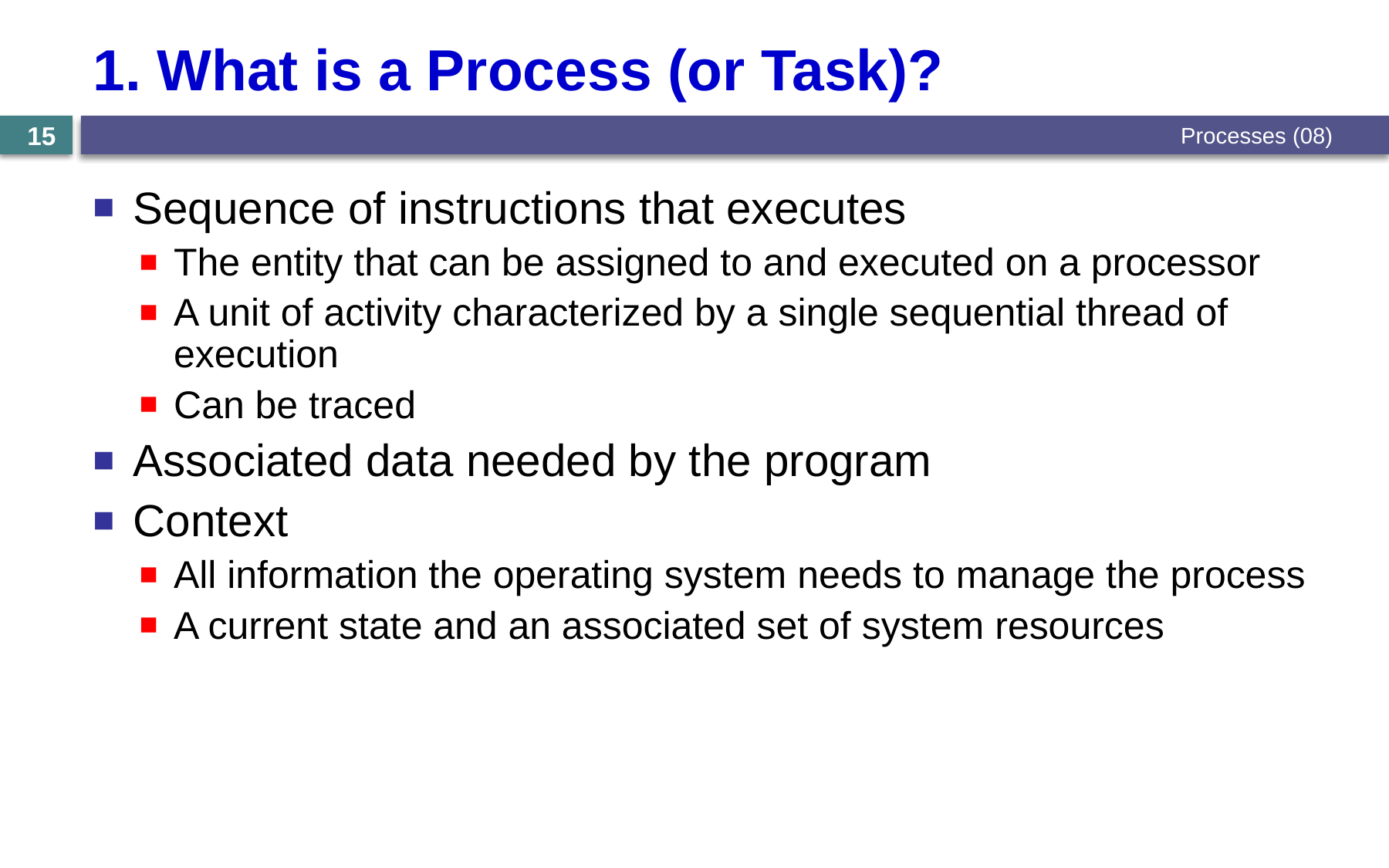

# 1. What is a Process (or Task)?
Processes (08)
15
Sequence of instructions that executes
The entity that can be assigned to and executed on a processor
A unit of activity characterized by a single sequential thread of execution
Can be traced
Associated data needed by the program
Context
All information the operating system needs to manage the process
A current state and an associated set of system resources